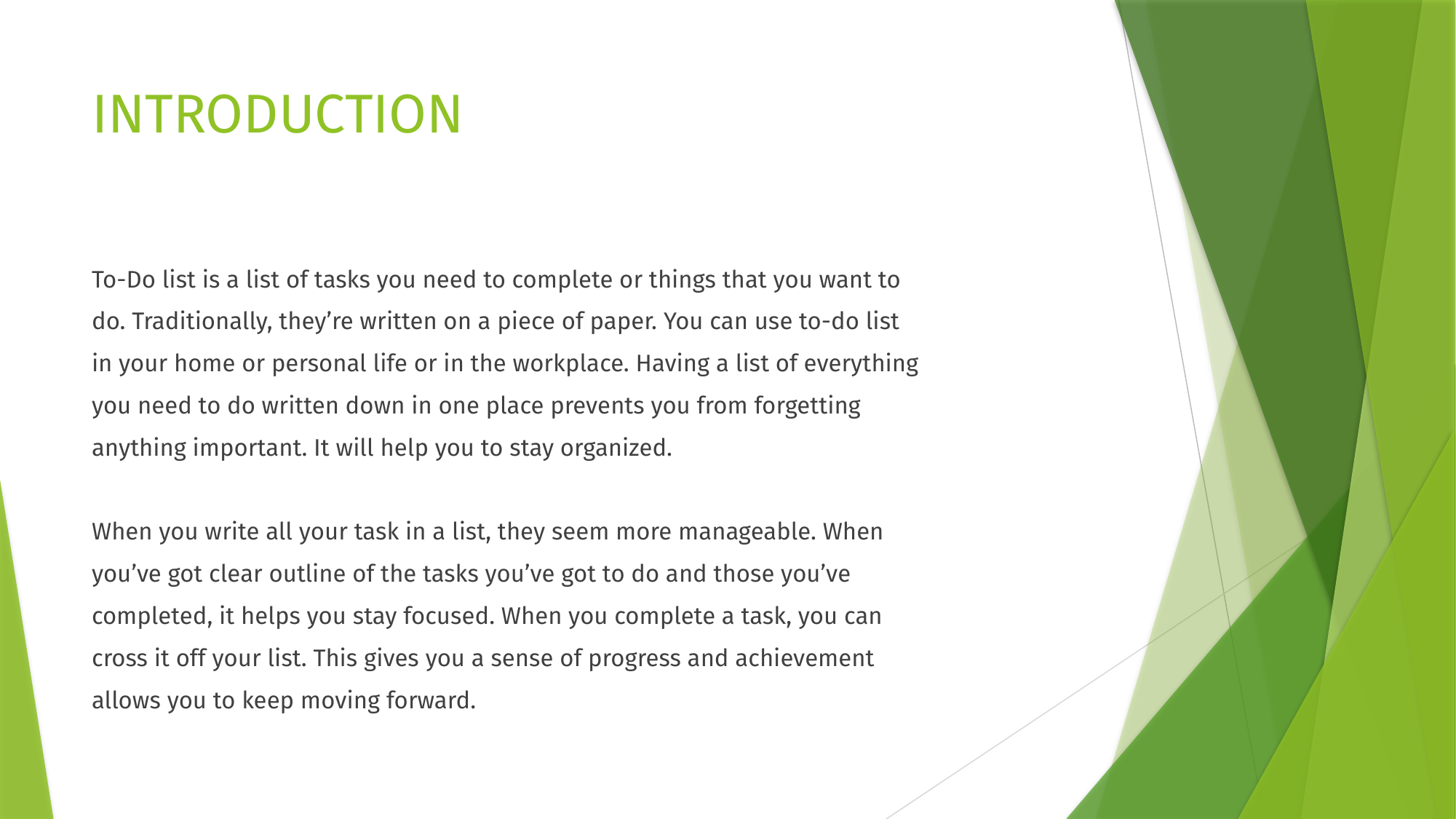

# INTRODUCTION
To-Do list is a list of tasks you need to complete or things that you want to
do. Traditionally, they’re written on a piece of paper. You can use to-do list
in your home or personal life or in the workplace. Having a list of everything
you need to do written down in one place prevents you from forgetting
anything important. It will help you to stay organized.

When you write all your task in a list, they seem more manageable. When
you’ve got clear outline of the tasks you’ve got to do and those you’ve
completed, it helps you stay focused. When you complete a task, you can
cross it off your list. This gives you a sense of progress and achievement
allows you to keep moving forward.